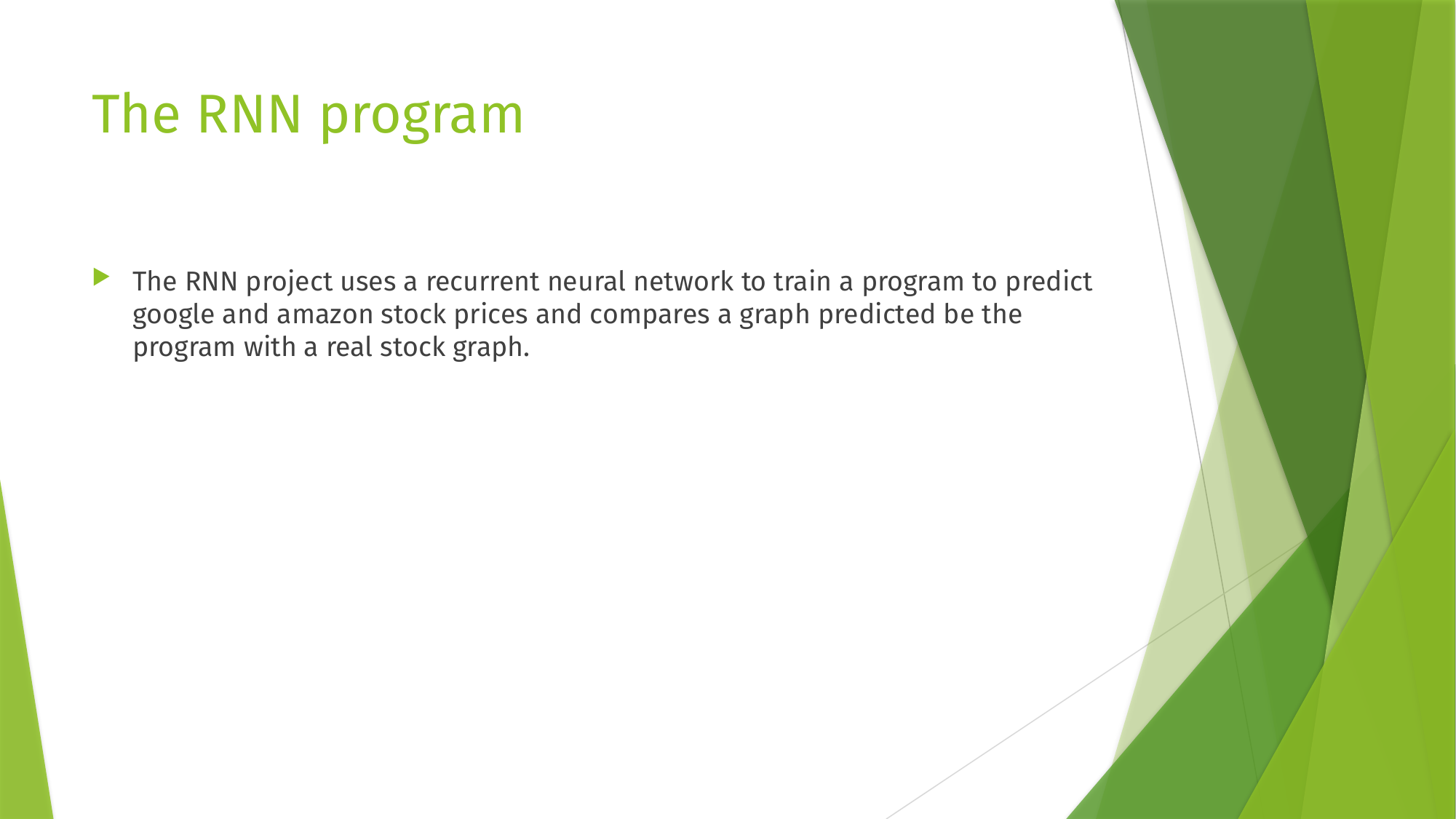

# The RNN program
The RNN project uses a recurrent neural network to train a program to predict google and amazon stock prices and compares a graph predicted be the program with a real stock graph.